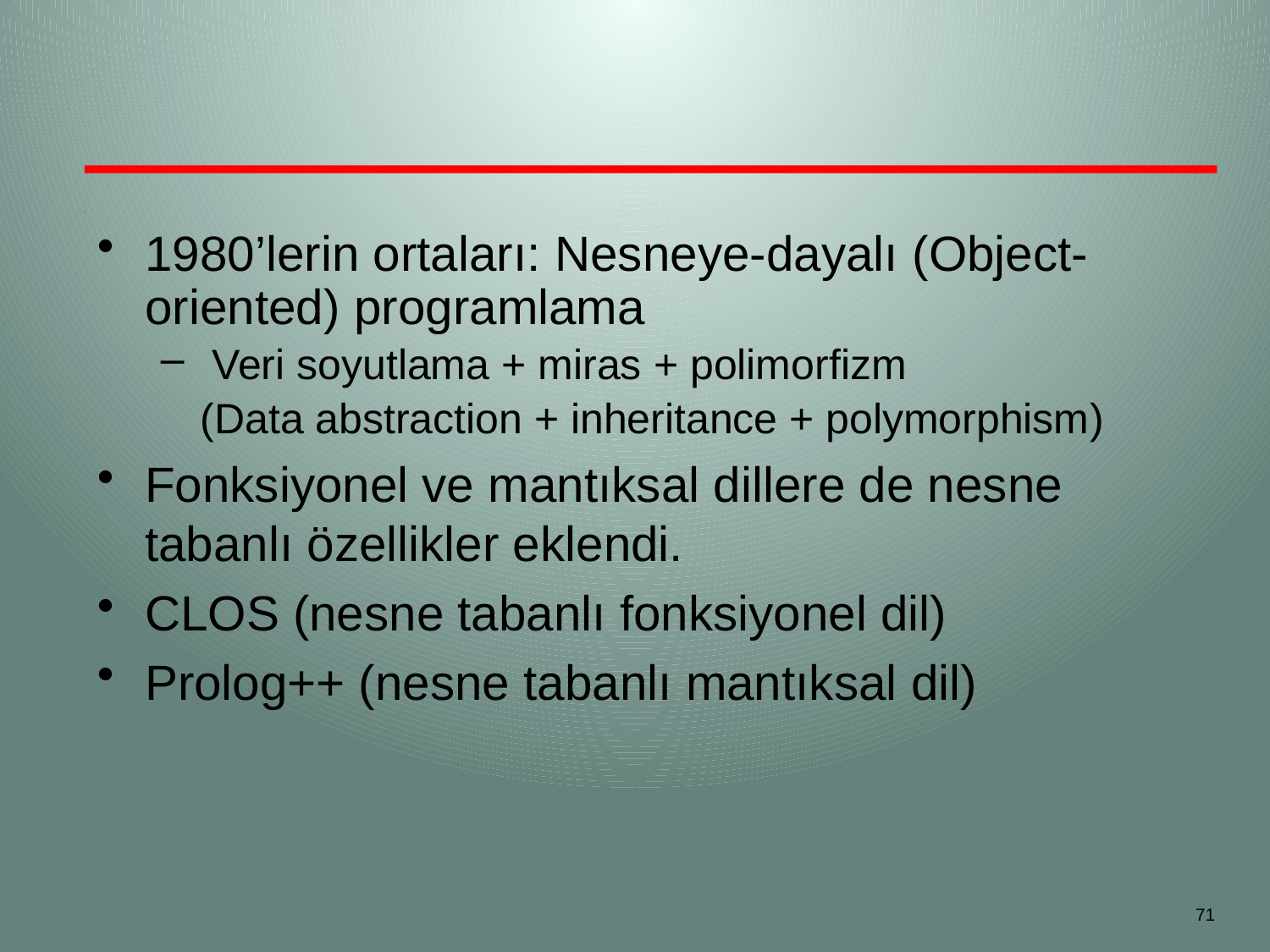

#
1980’lerin ortaları: Nesneye-dayalı (Object-oriented) programlama
 Veri soyutlama + miras + polimorfizm
	(Data abstraction + inheritance + polymorphism)
Fonksiyonel ve mantıksal dillere de nesne tabanlı özellikler eklendi.
CLOS (nesne tabanlı fonksiyonel dil)
Prolog++ (nesne tabanlı mantıksal dil)
71